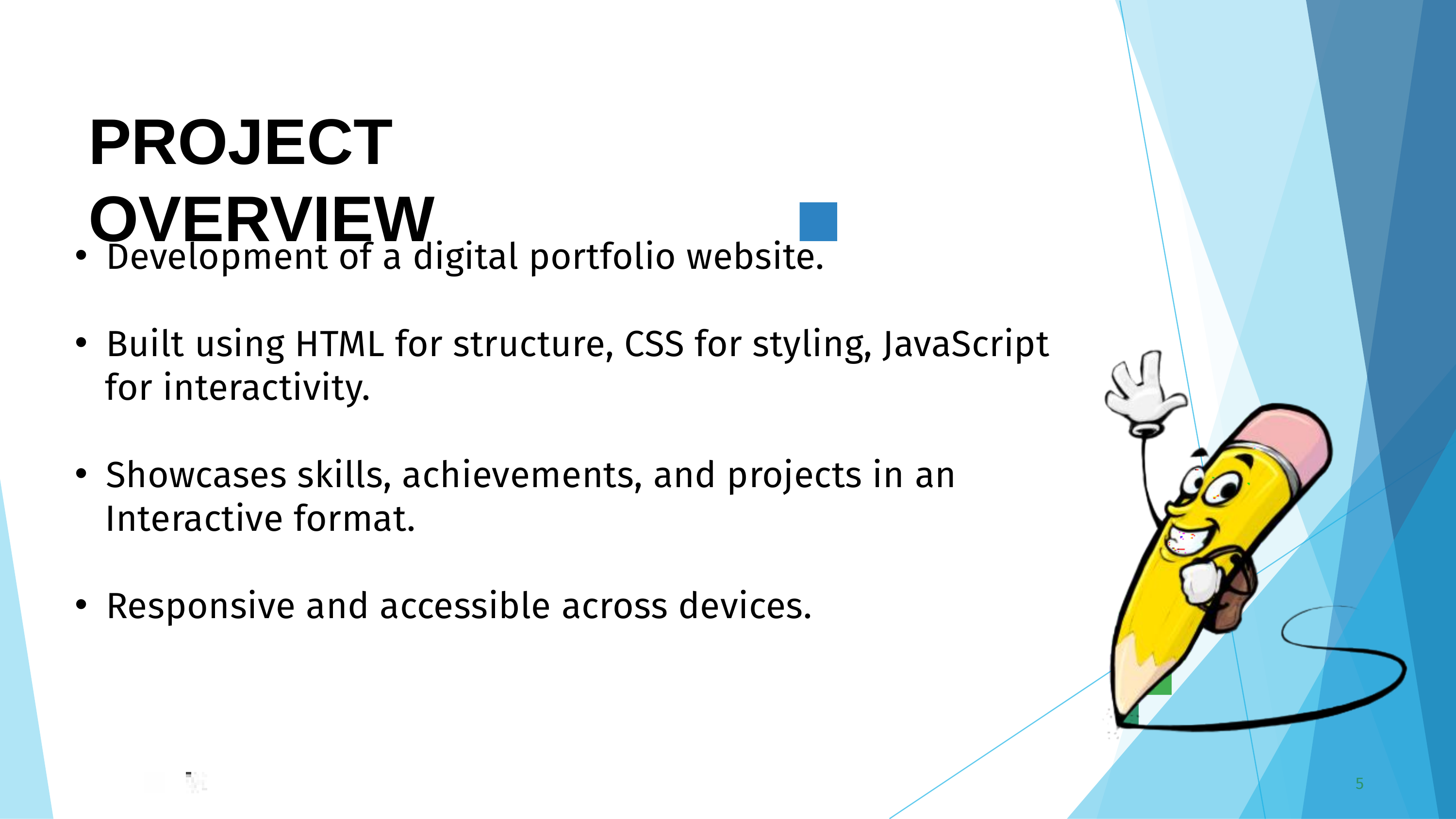

PROJECT	OVERVIEW

Development of a digital portfolio website.

Built using HTML for structure, CSS for styling, JavaScript
   for interactivity.

Showcases skills, achievements, and projects in an
   Interactive format.

Responsive and accessible across devices.

5